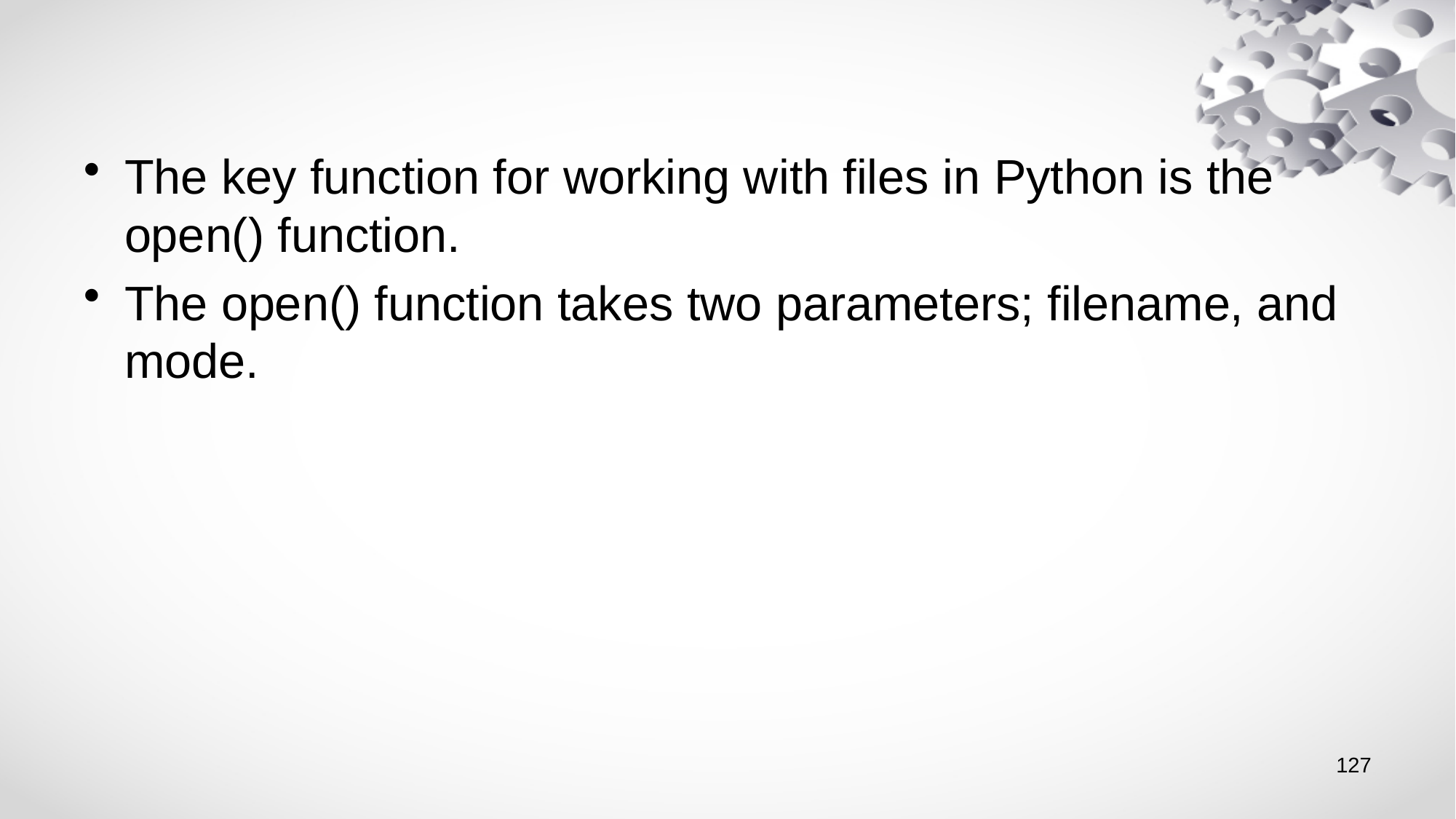

#
The key function for working with files in Python is the open() function.
The open() function takes two parameters; filename, and mode.

127